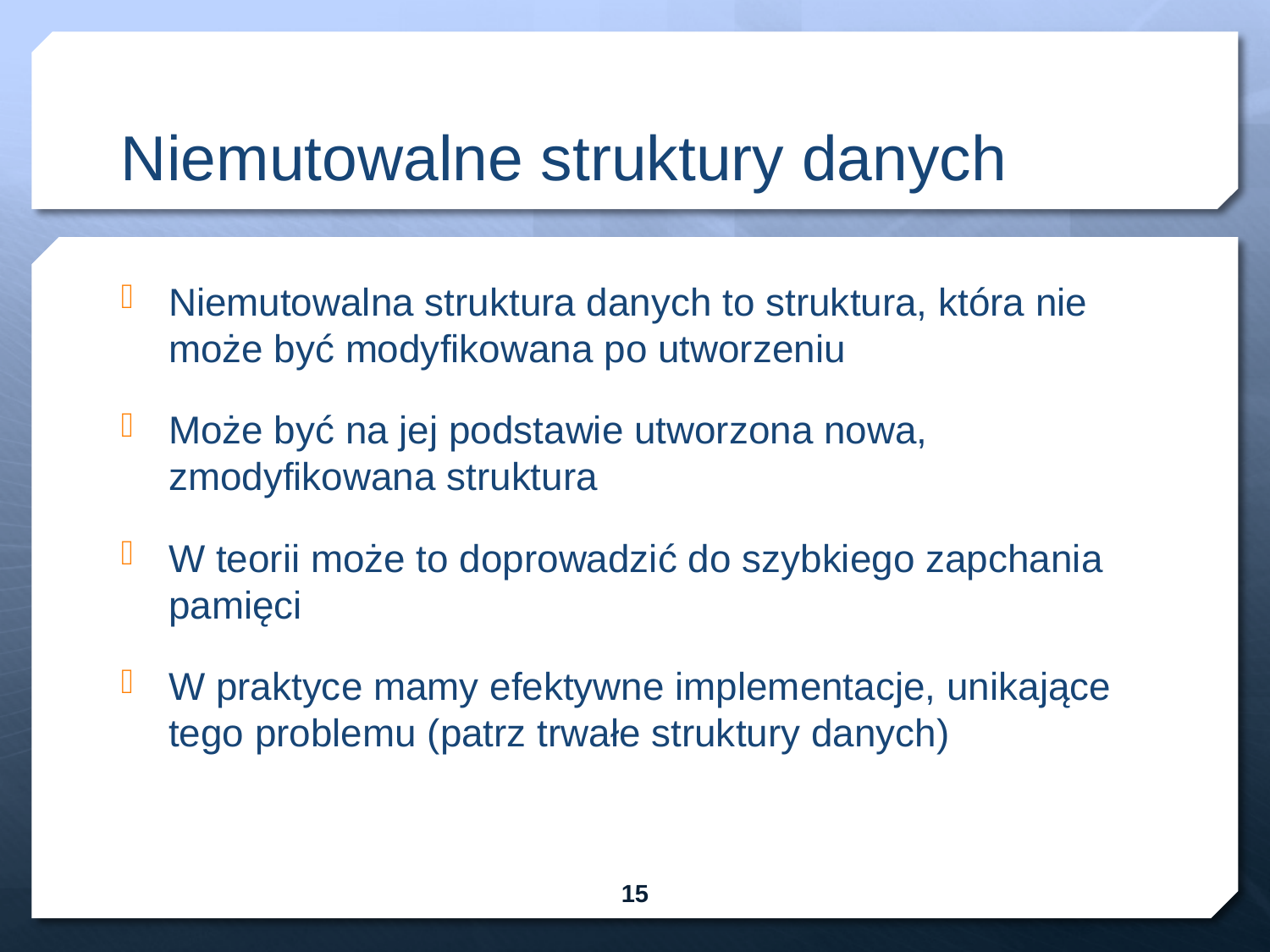

# Niemutowalne struktury danych
Niemutowalna struktura danych to struktura, która nie może być modyfikowana po utworzeniu
Może być na jej podstawie utworzona nowa, zmodyfikowana struktura
W teorii może to doprowadzić do szybkiego zapchania pamięci
W praktyce mamy efektywne implementacje, unikające tego problemu (patrz trwałe struktury danych)
15